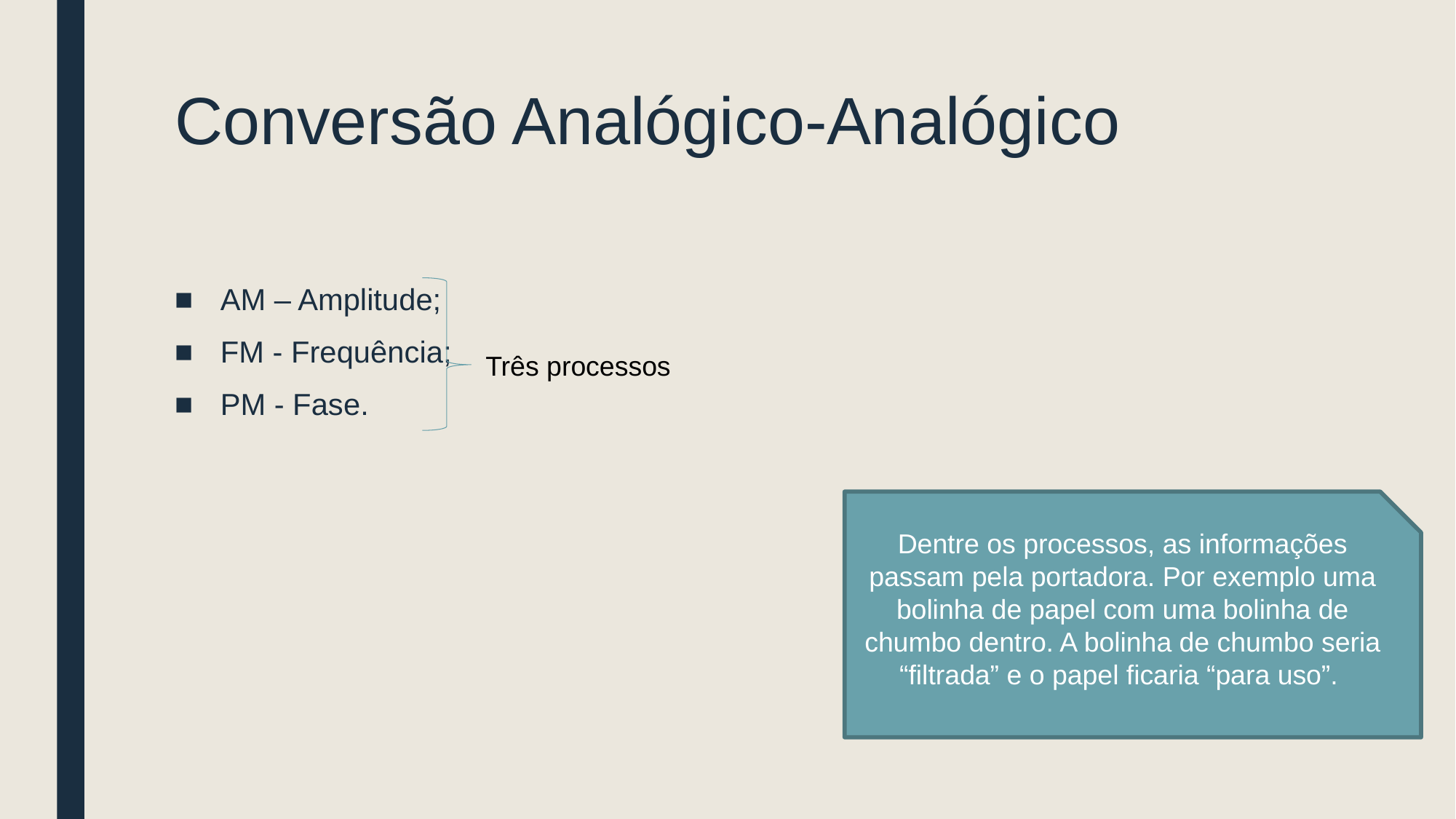

# Conversão Analógico-Analógico
AM – Amplitude;
FM - Frequência;
PM - Fase.

Três processos
Dentre os processos, as informações passam pela portadora. Por exemplo uma bolinha de papel com uma bolinha de chumbo dentro. A bolinha de chumbo seria “filtrada” e o papel ficaria “para uso”.